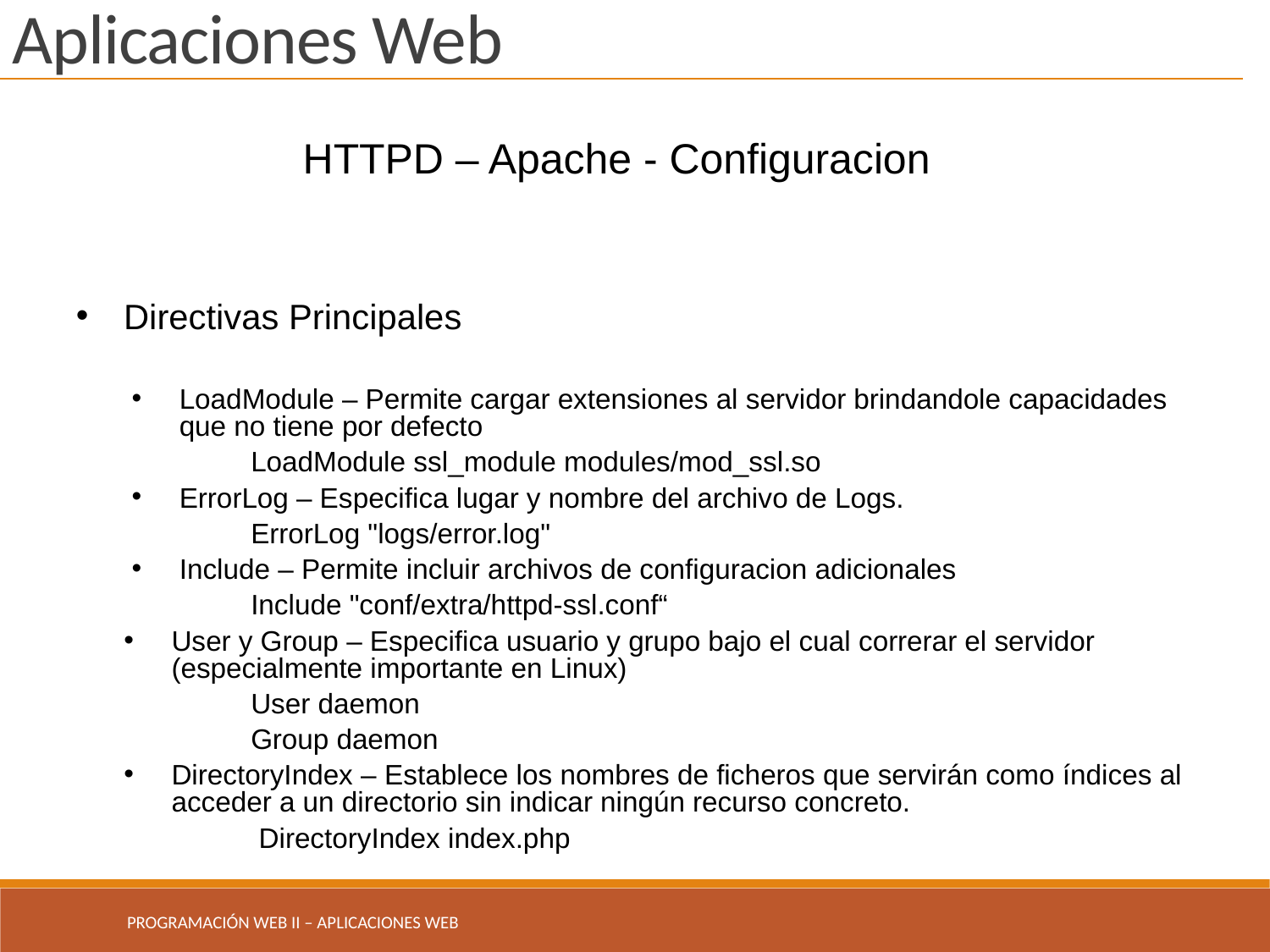

Aplicaciones Web
HTTPD – Apache - Configuracion
Directivas Principales

LoadModule – Permite cargar extensiones al servidor brindandole capacidades que no tiene por defecto
LoadModule ssl_module modules/mod_ssl.so
ErrorLog – Especifica lugar y nombre del archivo de Logs.
ErrorLog "logs/error.log"
Include – Permite incluir archivos de configuracion adicionales
Include "conf/extra/httpd-ssl.conf“
User y Group – Especifica usuario y grupo bajo el cual correrar el servidor (especialmente importante en Linux)
User daemon
Group daemon
DirectoryIndex – Establece los nombres de ficheros que servirán como índices al acceder a un directorio sin indicar ningún recurso concreto.
DirectoryIndex index.php

Programación Web II – Aplicaciones WEb